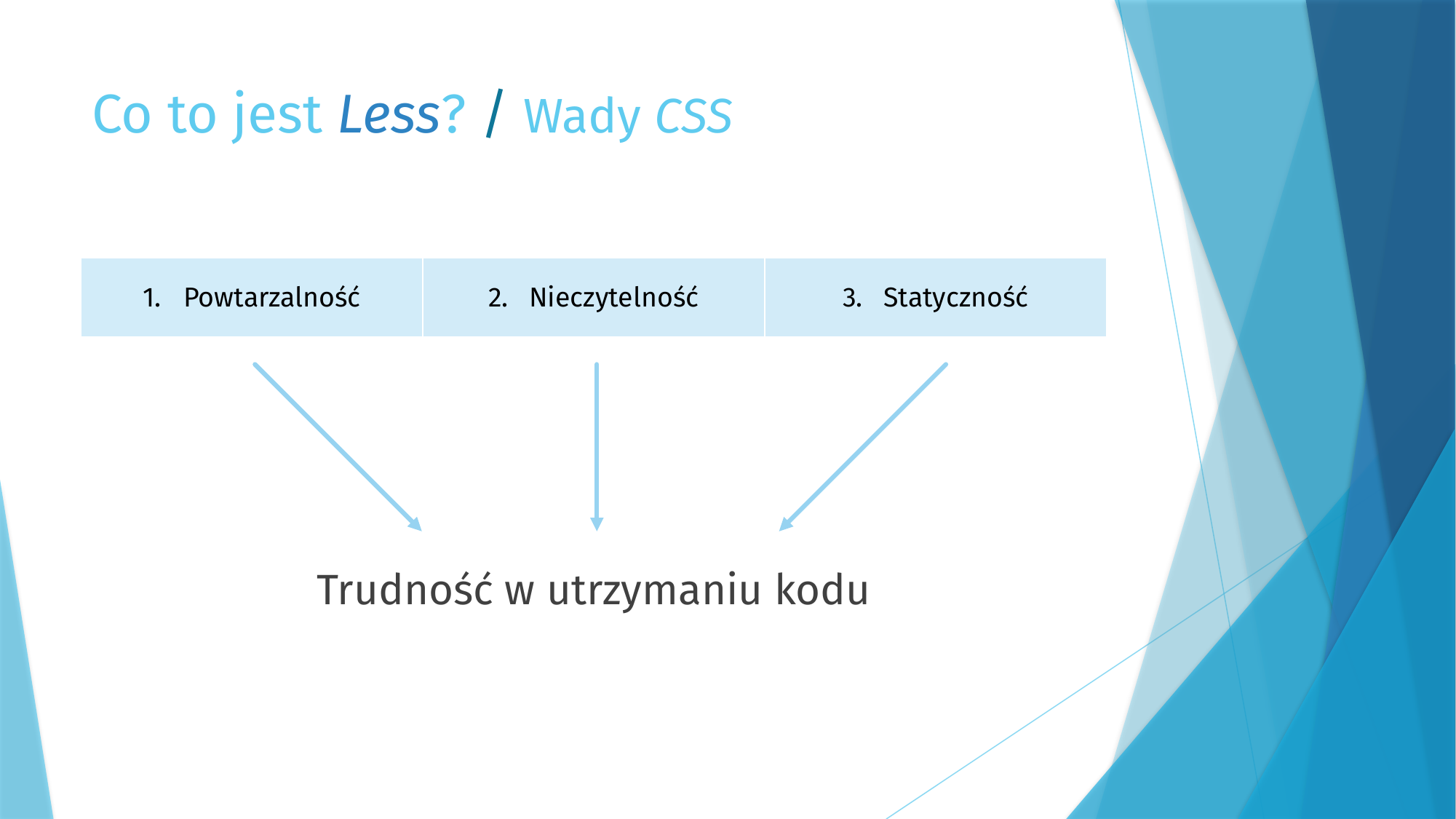

# Co to jest Less? / Wady CSS

Trudność w utrzymaniu kodu

| Powtarzalność | Nieczytelność | Statyczność |
| --- | --- | --- |